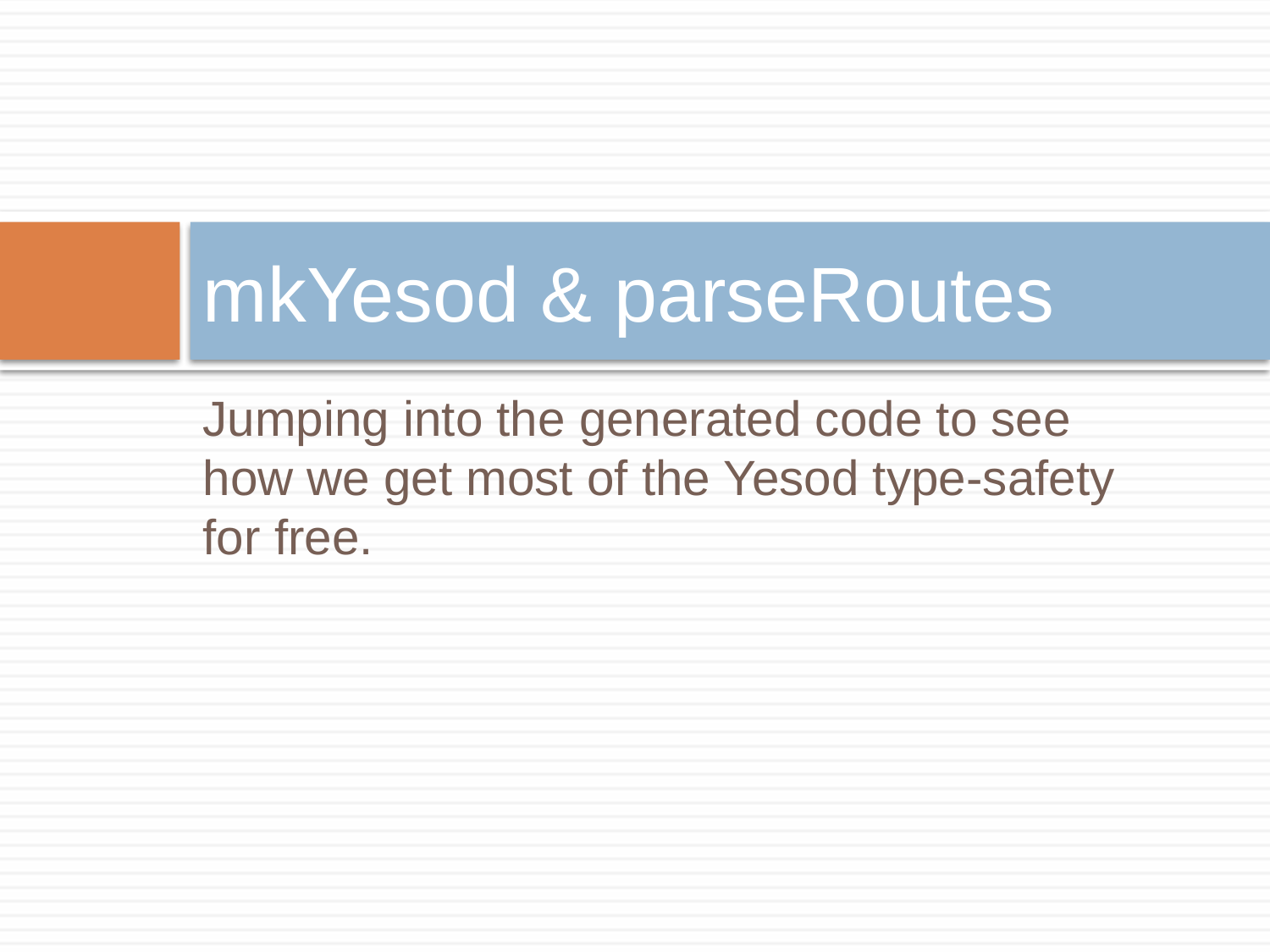

# mkYesod & parseRoutes
Jumping into the generated code to see how we get most of the Yesod type-safety for free.